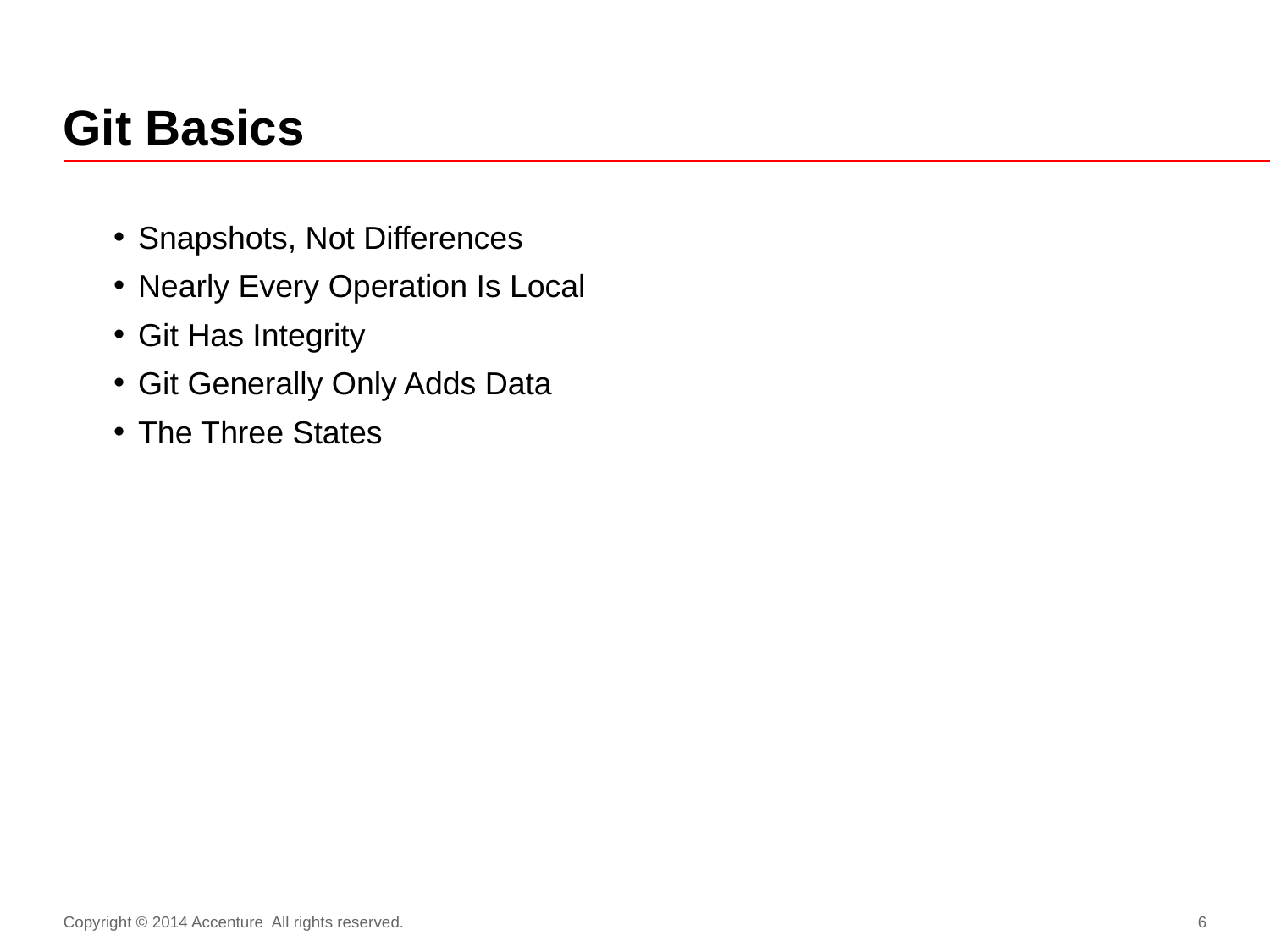

# Git Basics
Snapshots, Not Differences
Nearly Every Operation Is Local
Git Has Integrity
Git Generally Only Adds Data
The Three States
Copyright © 2014 Accenture  All rights reserved.
6